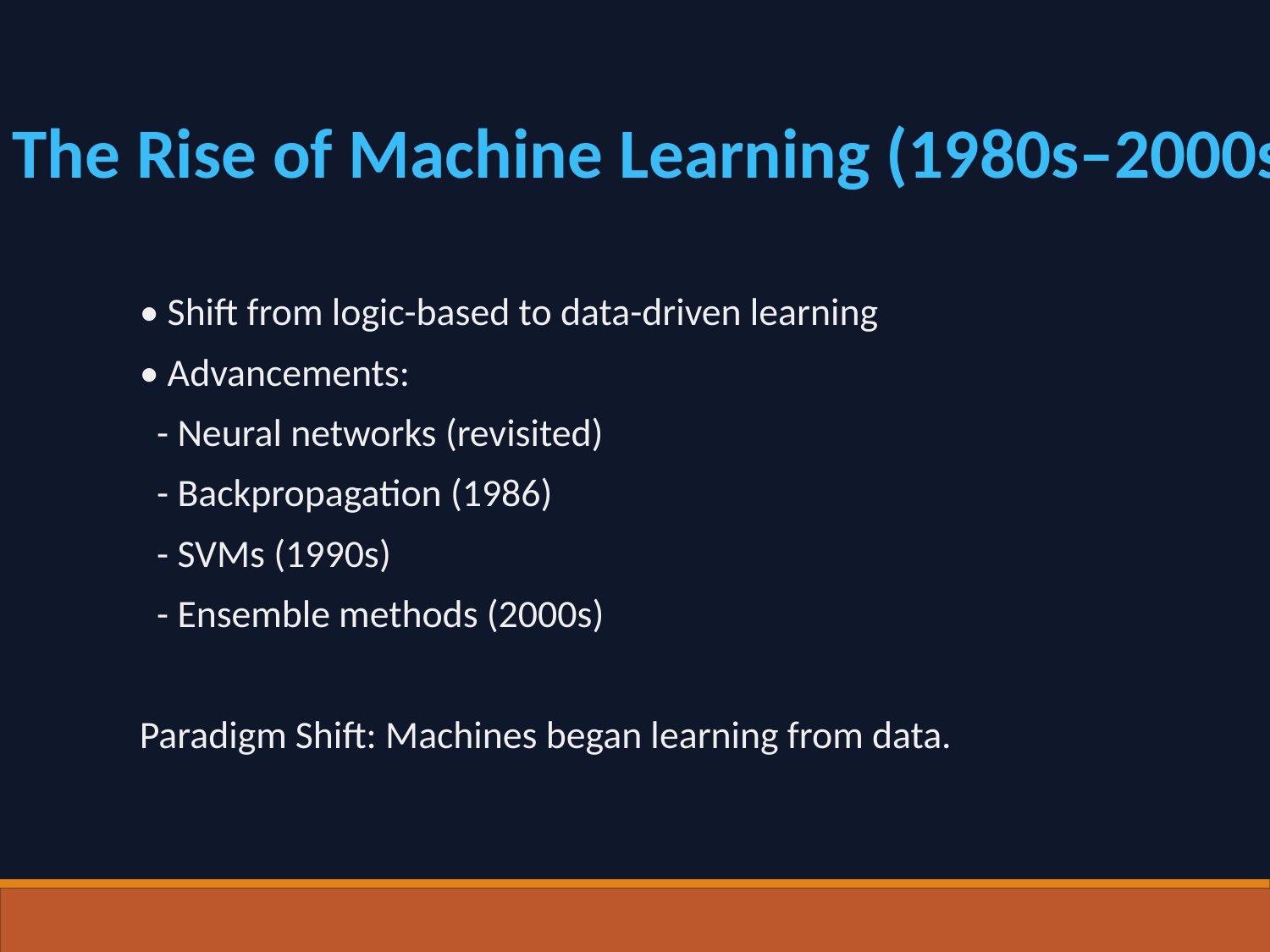

The Rise of Machine Learning (1980s–2000s)

• Shift from logic-based to data-driven learning
• Advancements:
  - Neural networks (revisited)
  - Backpropagation (1986)
  - SVMs (1990s)
  - Ensemble methods (2000s)
Paradigm Shift: Machines began learning from data.